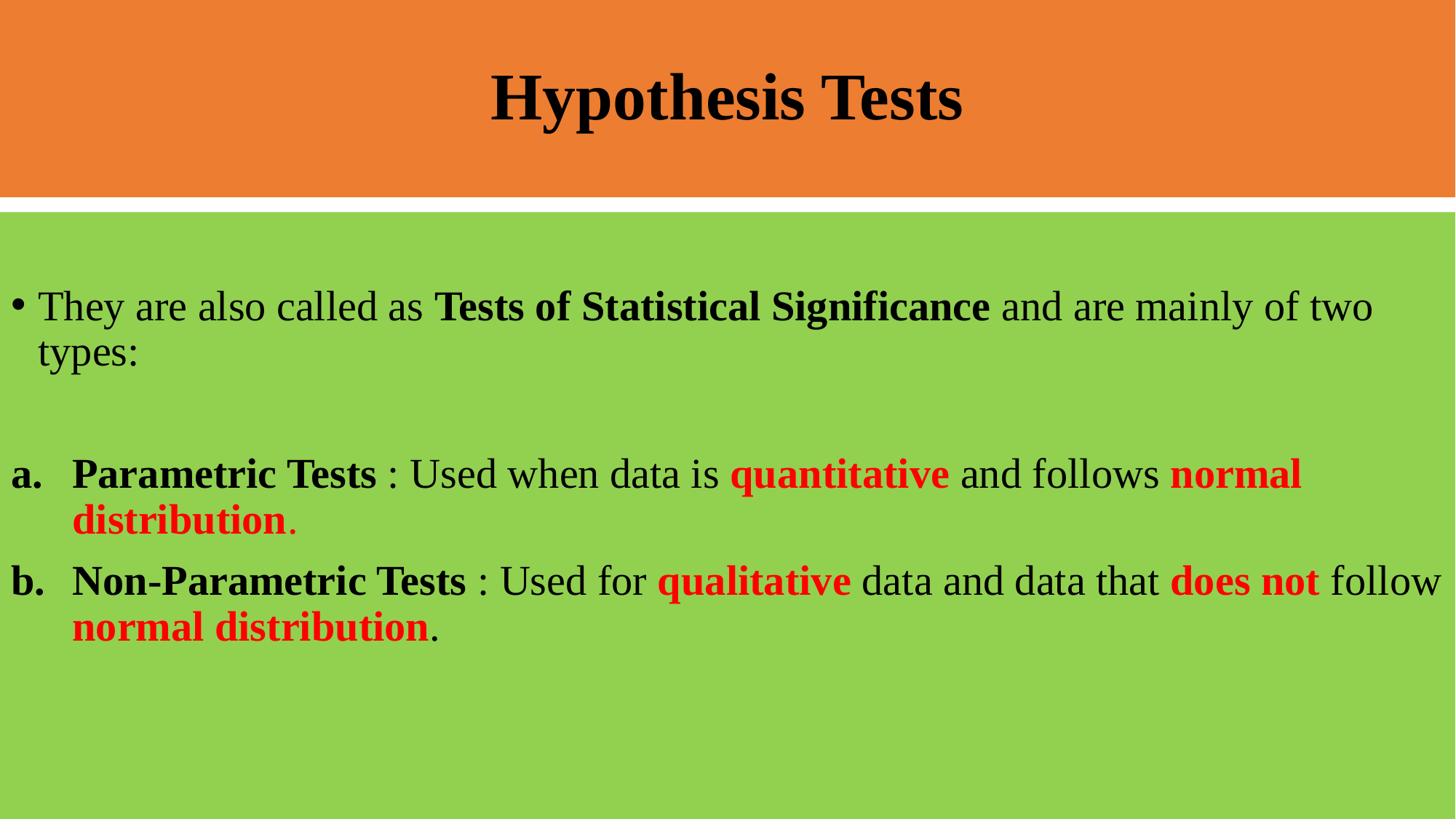

# Hypothesis Tests

They are also called as Tests of Statistical Significance and are mainly of two types:

Parametric Tests : Used when data is quantitative and follows normal distribution.
Non-Parametric Tests : Used for qualitative data and data that does not follow normal distribution.